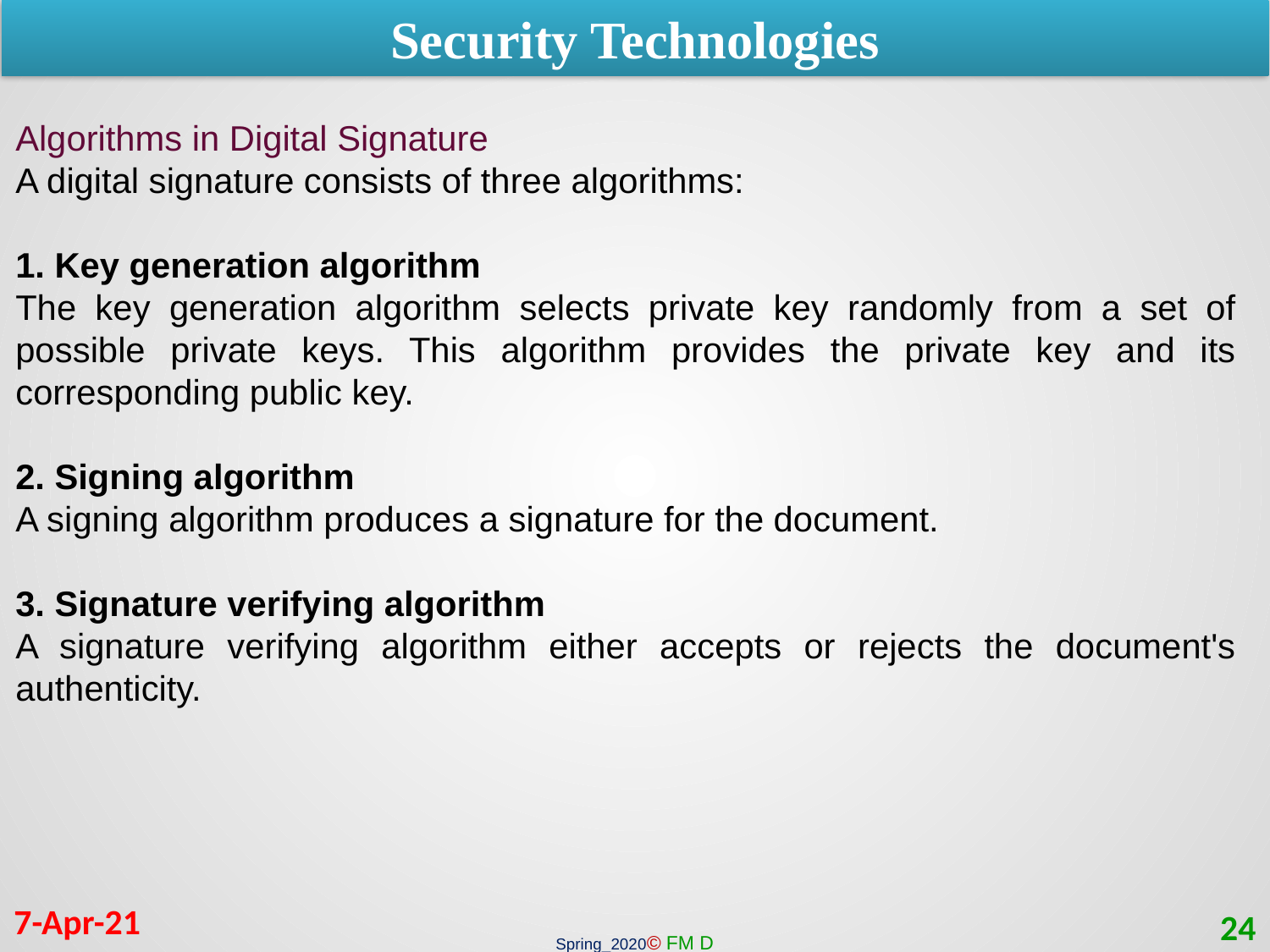

Security Technologies
Algorithms in Digital Signature
A digital signature consists of three algorithms:

1. Key generation algorithm
The key generation algorithm selects private key randomly from a set of possible private keys. This algorithm provides the private key and its corresponding public key.

2. Signing algorithm
A signing algorithm produces a signature for the document.

3. Signature verifying algorithm
A signature verifying algorithm either accepts or rejects the document's authenticity.

7-Apr-21
24